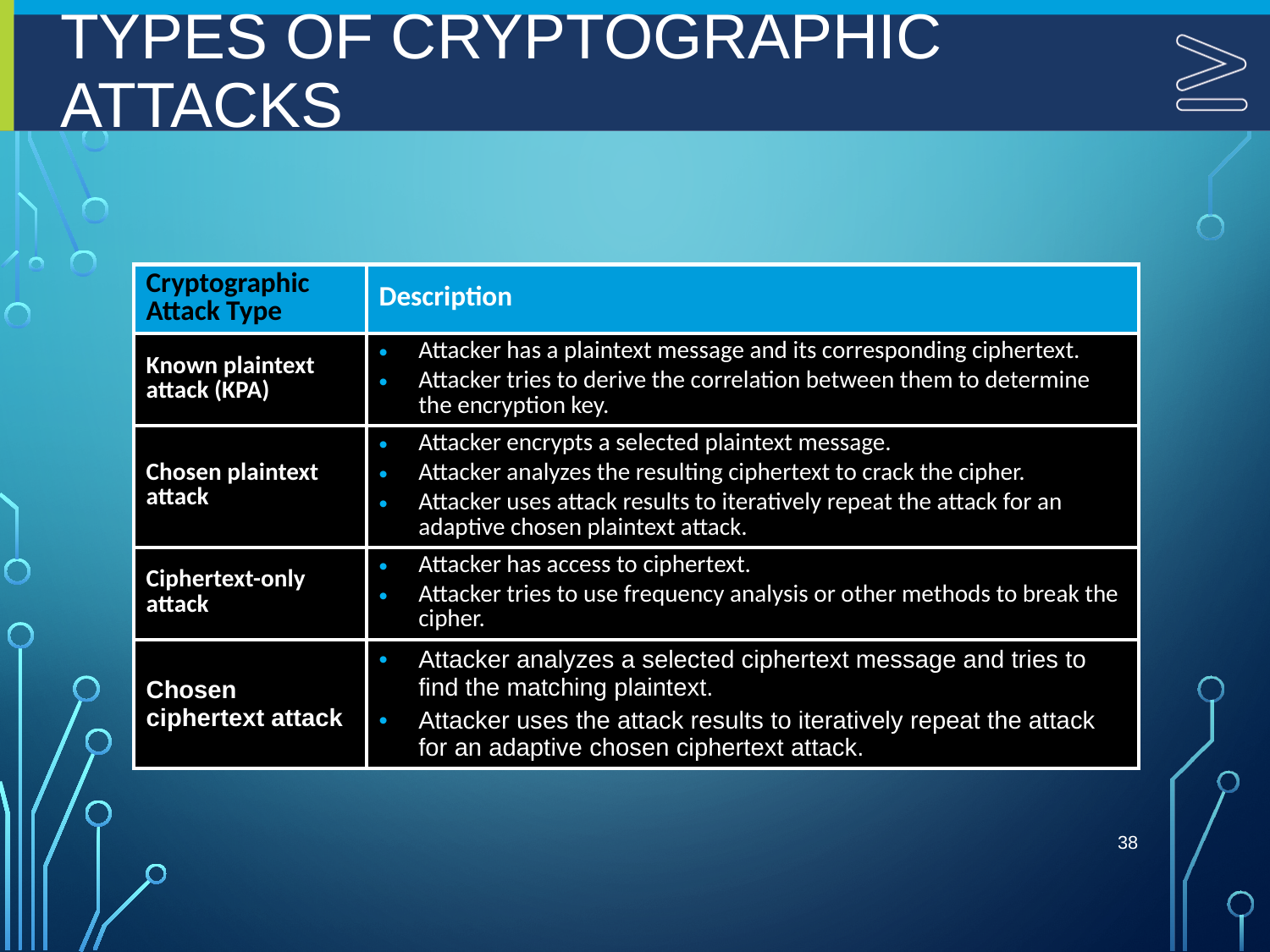

# Types of Cryptographic Attacks
| Cryptographic Attack Type | Description |
| --- | --- |
| Known plaintext attack (KPA) | Attacker has a plaintext message and its corresponding ciphertext. Attacker tries to derive the correlation between them to determine the encryption key. |
| Chosen plaintext attack | Attacker encrypts a selected plaintext message. Attacker analyzes the resulting ciphertext to crack the cipher. Attacker uses attack results to iteratively repeat the attack for an adaptive chosen plaintext attack. |
| Ciphertext-only attack | Attacker has access to ciphertext. Attacker tries to use frequency analysis or other methods to break the cipher. |
| Chosen ciphertext attack | Attacker analyzes a selected ciphertext message and tries to find the matching plaintext. Attacker uses the attack results to iteratively repeat the attack for an adaptive chosen ciphertext attack. |
38